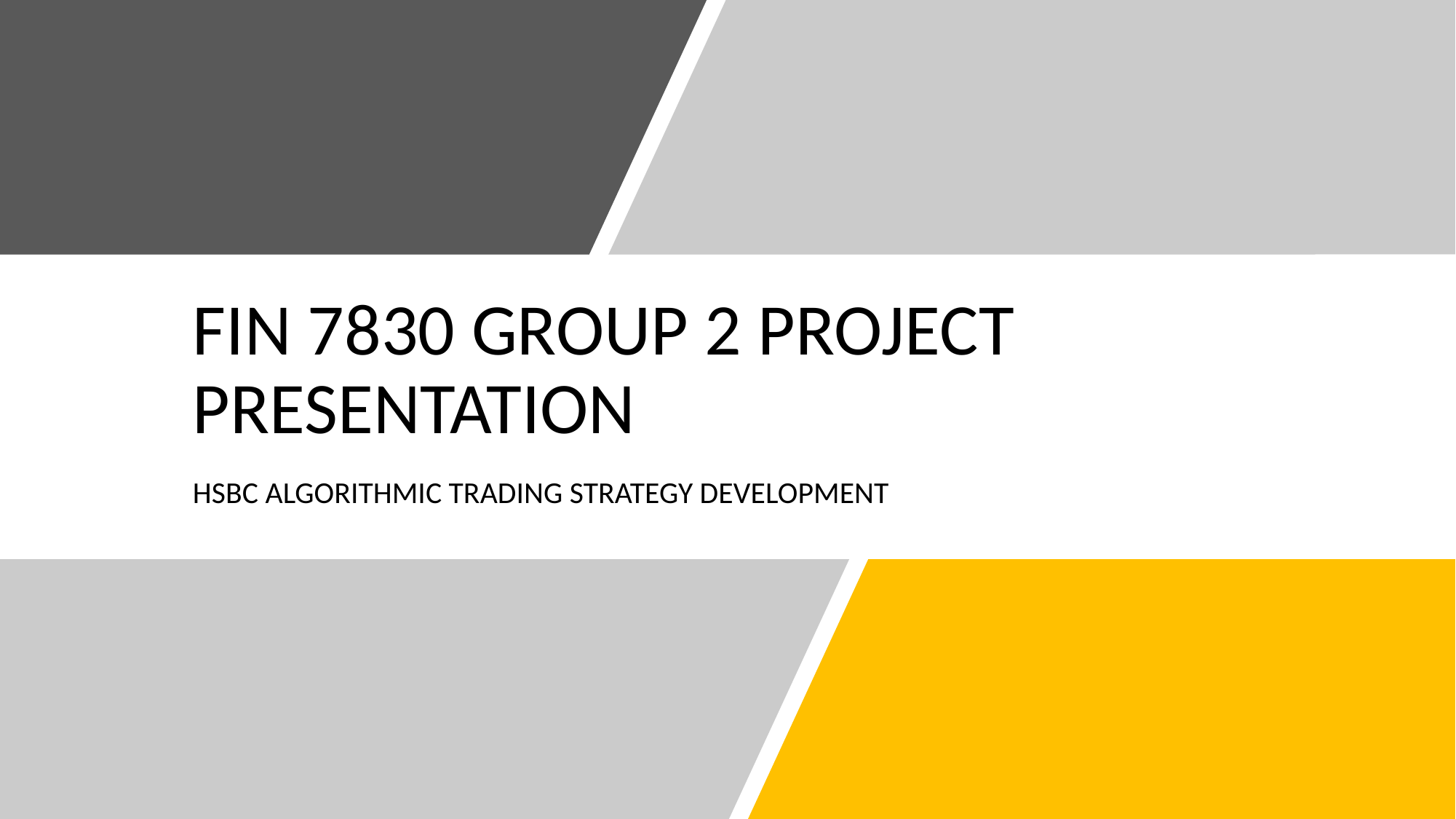

# FIN 7830 GROUP 2 PROJECT PRESENTATION
HSBC ALGORITHMIC TRADING STRATEGY DEVELOPMENT